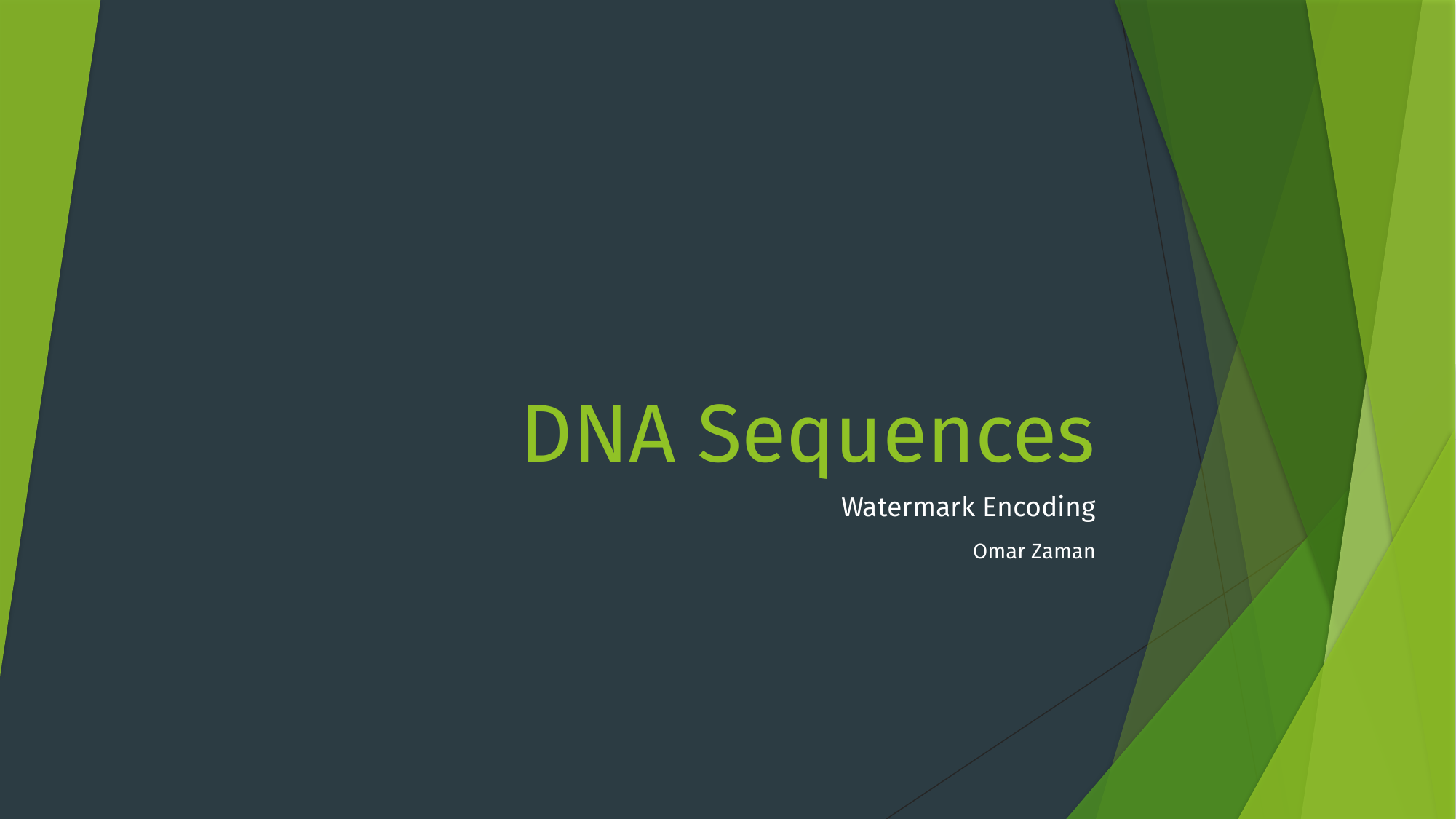

# DNA Sequences
Watermark Encoding
Omar Zaman